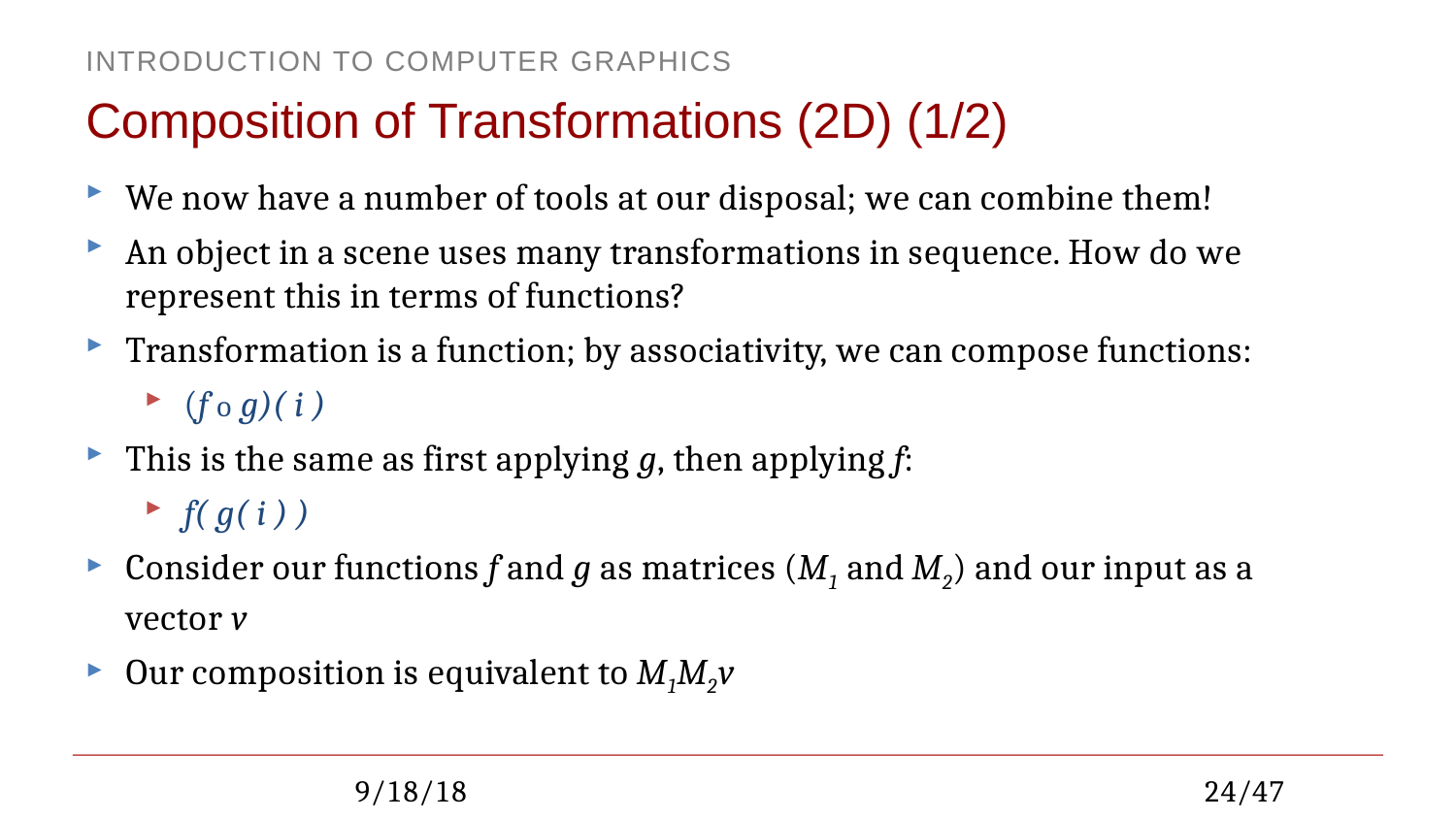

# Composition of Transformations (2D) (1/2)
We now have a number of tools at our disposal; we can combine them!
An object in a scene uses many transformations in sequence. How do we represent this in terms of functions?
Transformation is a function; by associativity, we can compose functions:
(f o g)( i )
This is the same as first applying g, then applying f:
f( g( i ) )
Consider our functions f and g as matrices (M1 and M2) and our input as a vector v
Our composition is equivalent to M1M2v
9/18/18
24/47